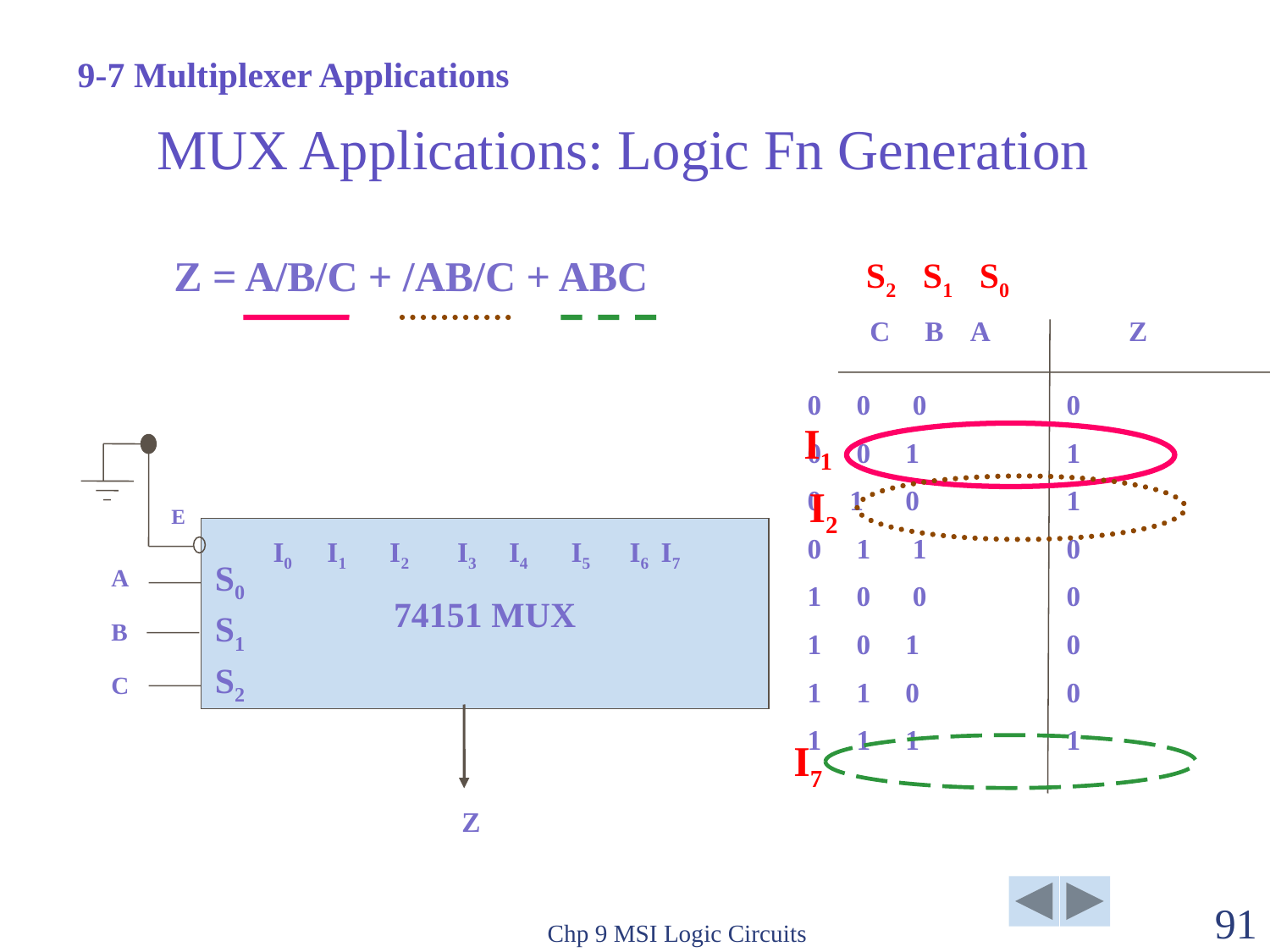

9-7 Multiplexer Applications
# MUX Applications: Logic Fn Generation
Z = A/B/C + /AB/C + ABC
S2   S1   S0
C     B    A                    Z

0     0      0                    0
0     0     1                     1
0    1      0                     1
0     1      1                    0
1     0      0                    0
1     0     1                     0
1     1     0                     0
1     1     1                     1
I1

I2

E

74151 MUX

 I0        I1          I2            I3        I4          I5         I6   I7

A
B
C
S0
S1
S2

I7

Z
Chp 9 MSI Logic Circuits
91